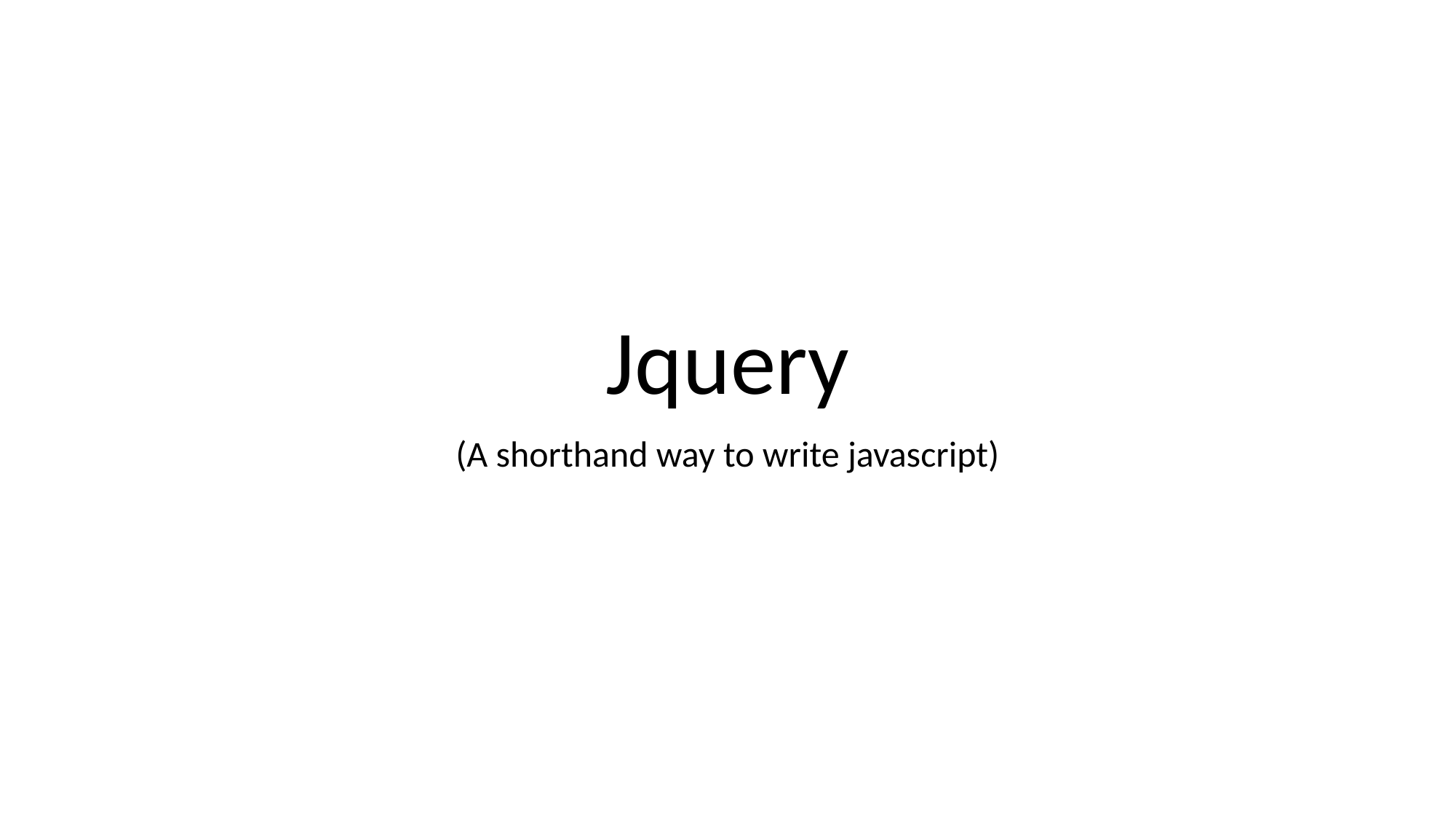

# Jquery
(A shorthand way to write javascript)